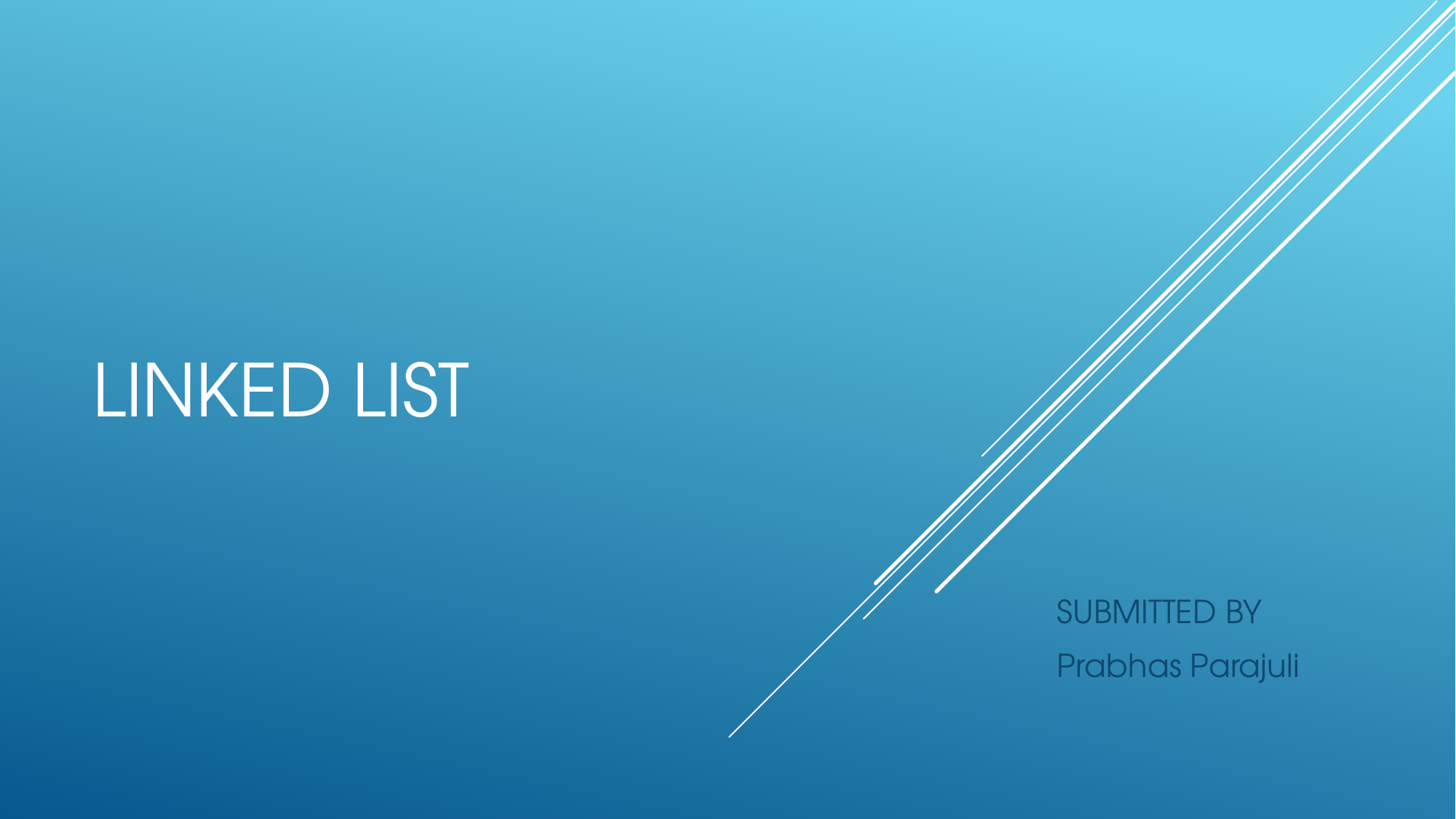

# Linked list
SUBMITTED BY
Prabhas Parajuli